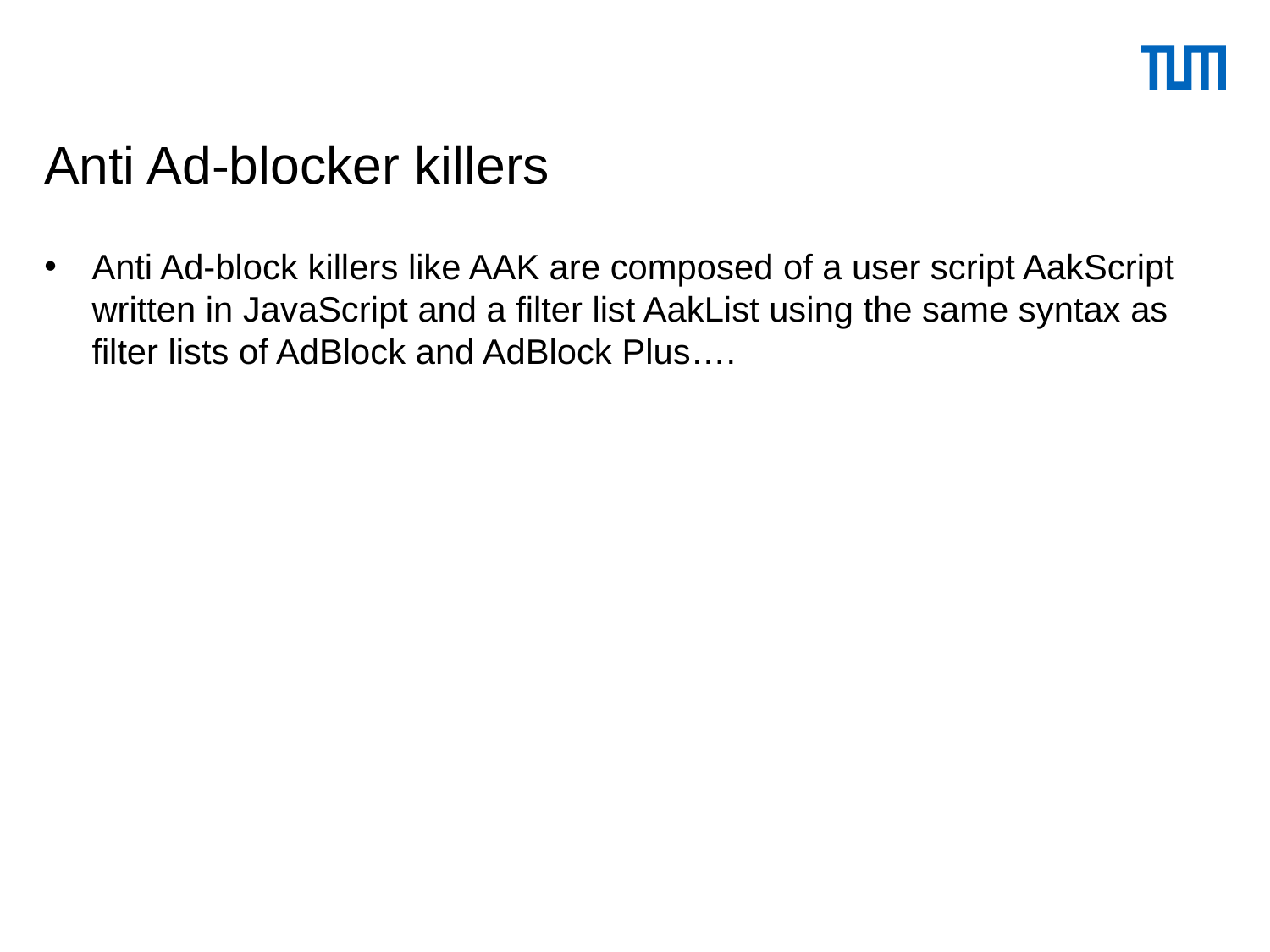

# Anti Ad-blocker killers
Anti Ad-block killers like AAK are composed of a user script AakScript written in JavaScript and a filter list AakList using the same syntax as filter lists of AdBlock and AdBlock Plus….